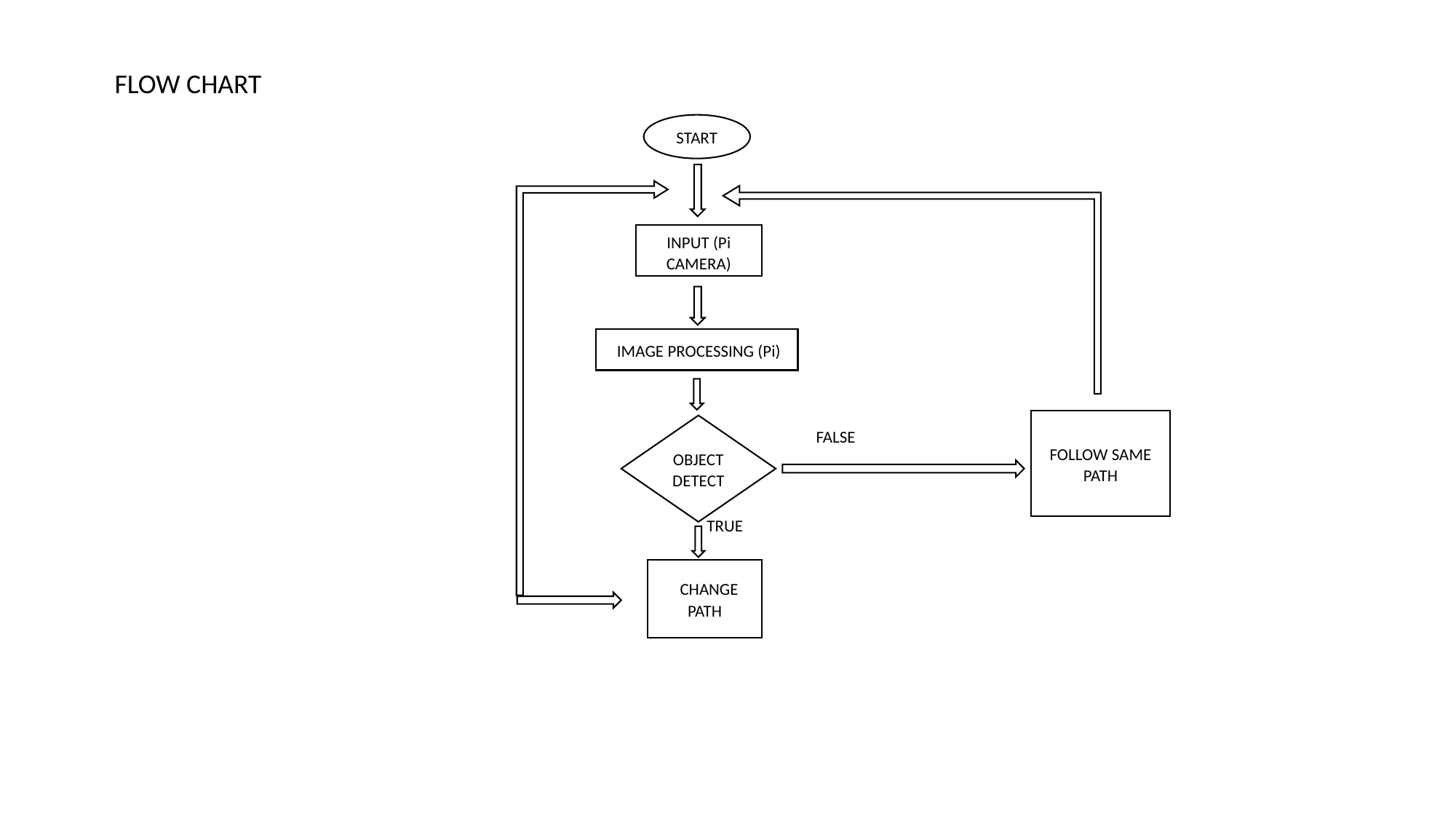

FLOW CHART

START

INPUT (Pi CAMERA)

 IMAGE PROCESSING (Pi)

FOLLOW SAME PATH
OBJECT DETECT
YFALSE

TTTRUE

CCHANGE PATH